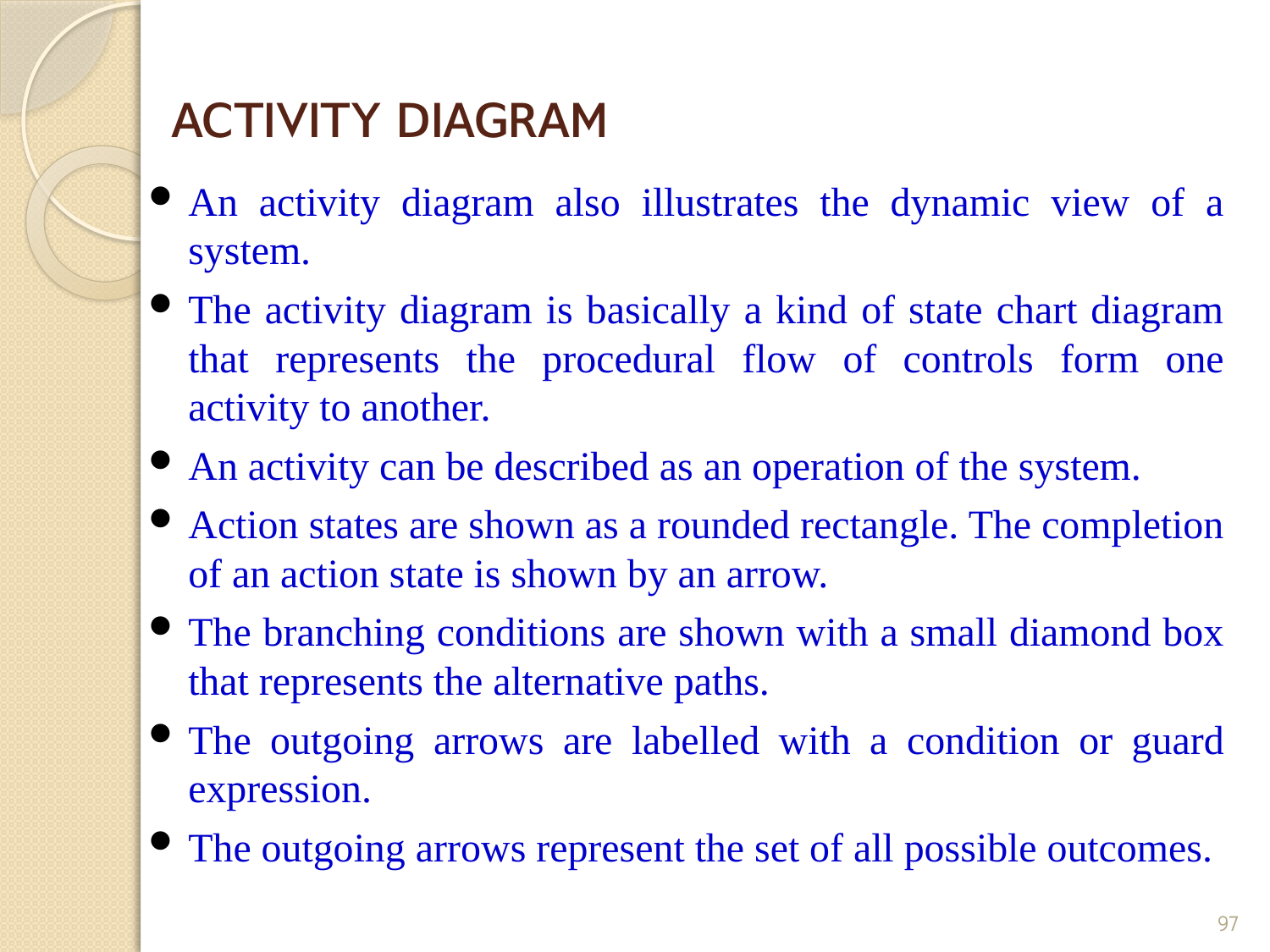

# ACTIVITY DIAGRAM
An activity diagram also illustrates the dynamic view of a system.
The activity diagram is basically a kind of state chart diagram that represents the procedural flow of controls form one activity to another.
An activity can be described as an operation of the system.
Action states are shown as a rounded rectangle. The completion of an action state is shown by an arrow.
The branching conditions are shown with a small diamond box that represents the alternative paths.
The outgoing arrows are labelled with a condition or guard expression.
The outgoing arrows represent the set of all possible outcomes.
97